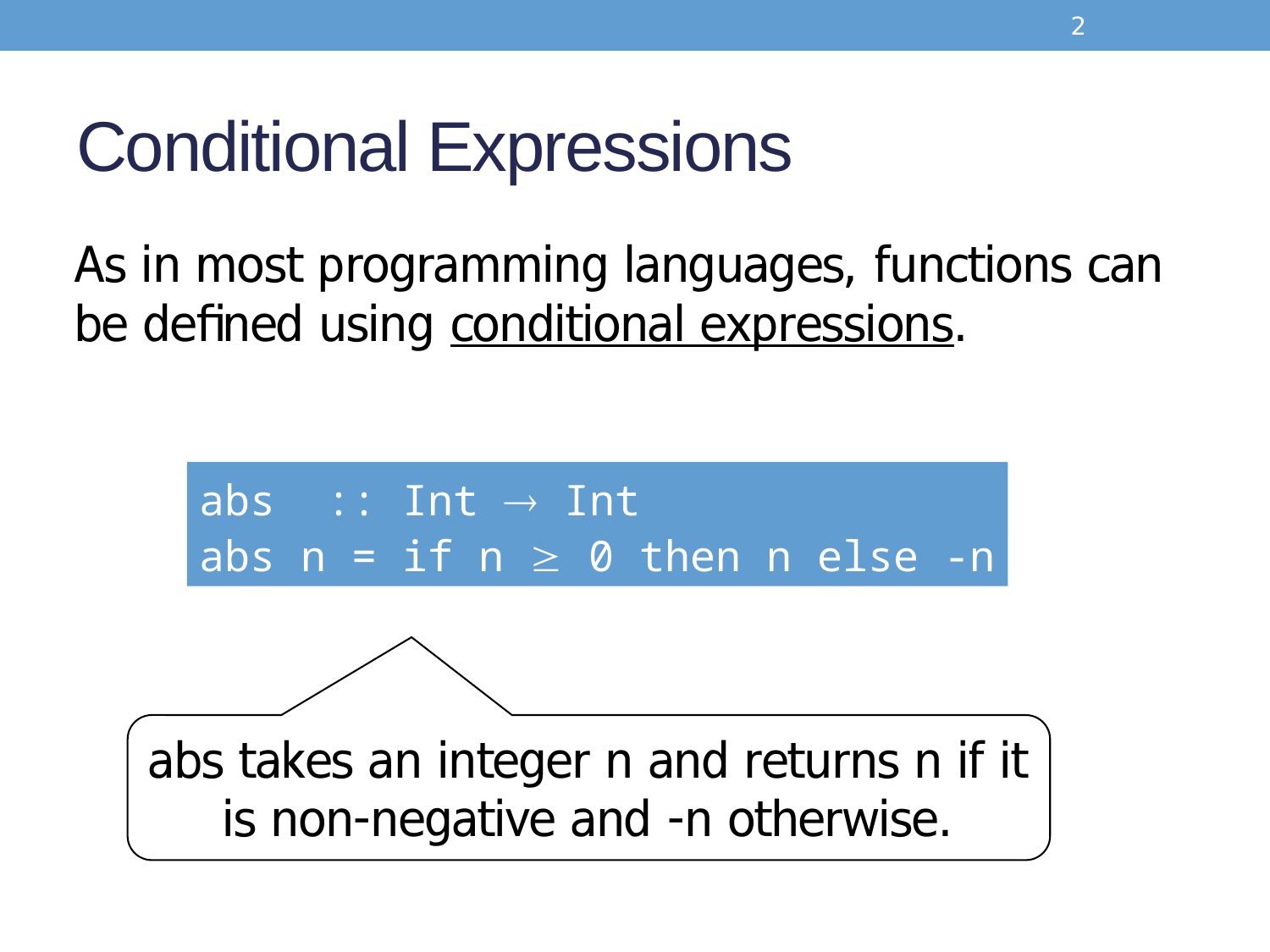

2
# Conditional Expressions
As in most programming languages, functions can be defined using conditional expressions.
abs  :: Int → Int
abs n = if n ≥ 0 then n else -n
abs takes an integer n and returns n if it is non-negative and -n otherwise.